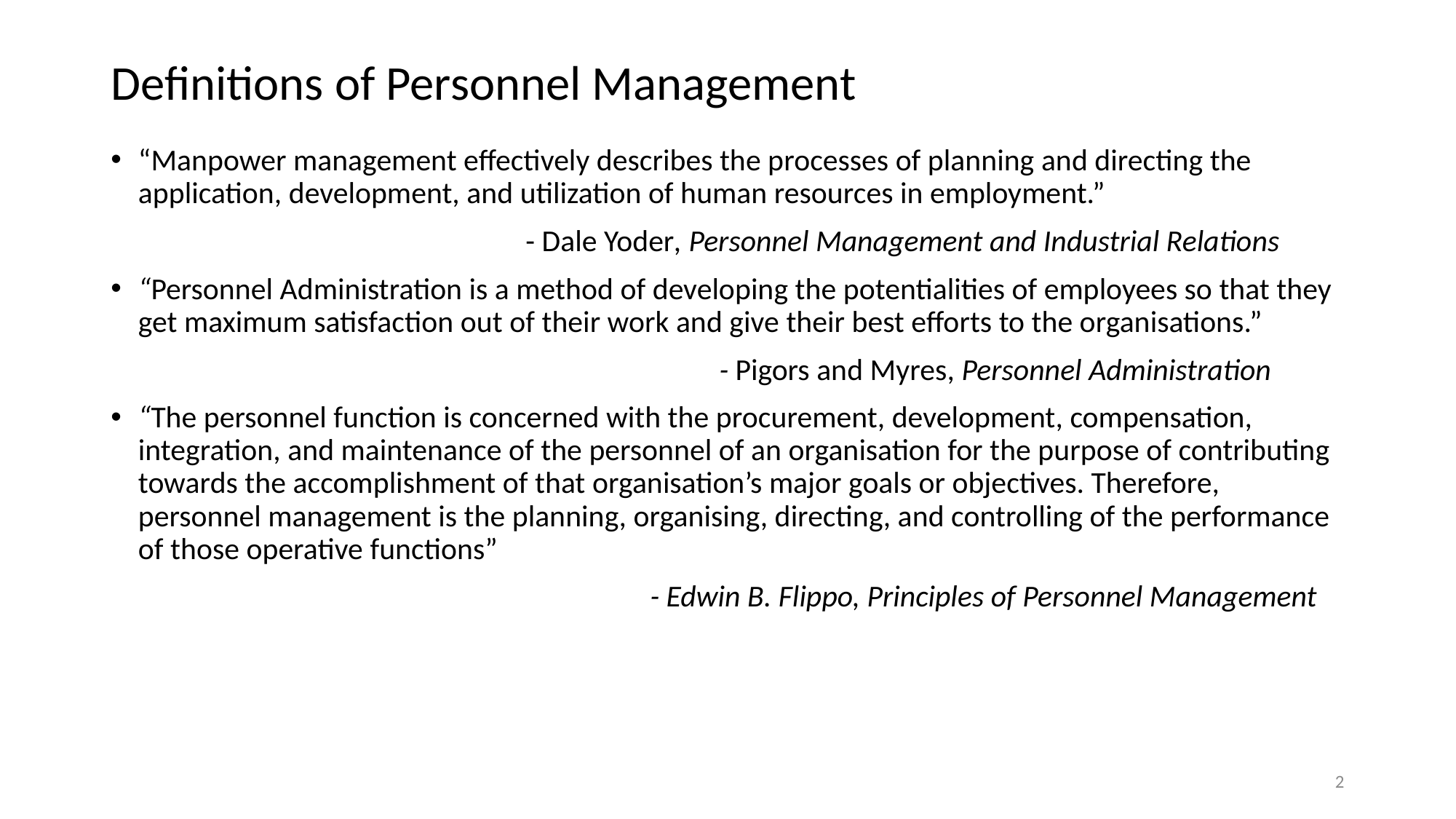

# Definitions of Personnel Management
“Manpower management effectively describes the processes of planning and directing the application, development, and utilization of human resources in employment.”
                                                            - Dale Yoder, Personnel Management and Industrial Relations
“Personnel Administration is a method of developing the potentialities of employees so that they get maximum satisfaction out of their work and give their best efforts to the organisations.”
                                                                                        - Pigors and Myres, Personnel Administration
“The personnel function is concerned with the procurement, development, compensation, integration, and maintenance of the personnel of an organisation for the purpose of contributing towards the accomplishment of that organisation’s major goals or objectives. Therefore, personnel management is the planning, organising, directing, and controlling of the performance of those operative functions”
                                                                              - Edwin B. Flippo, Principles of Personnel Management

2